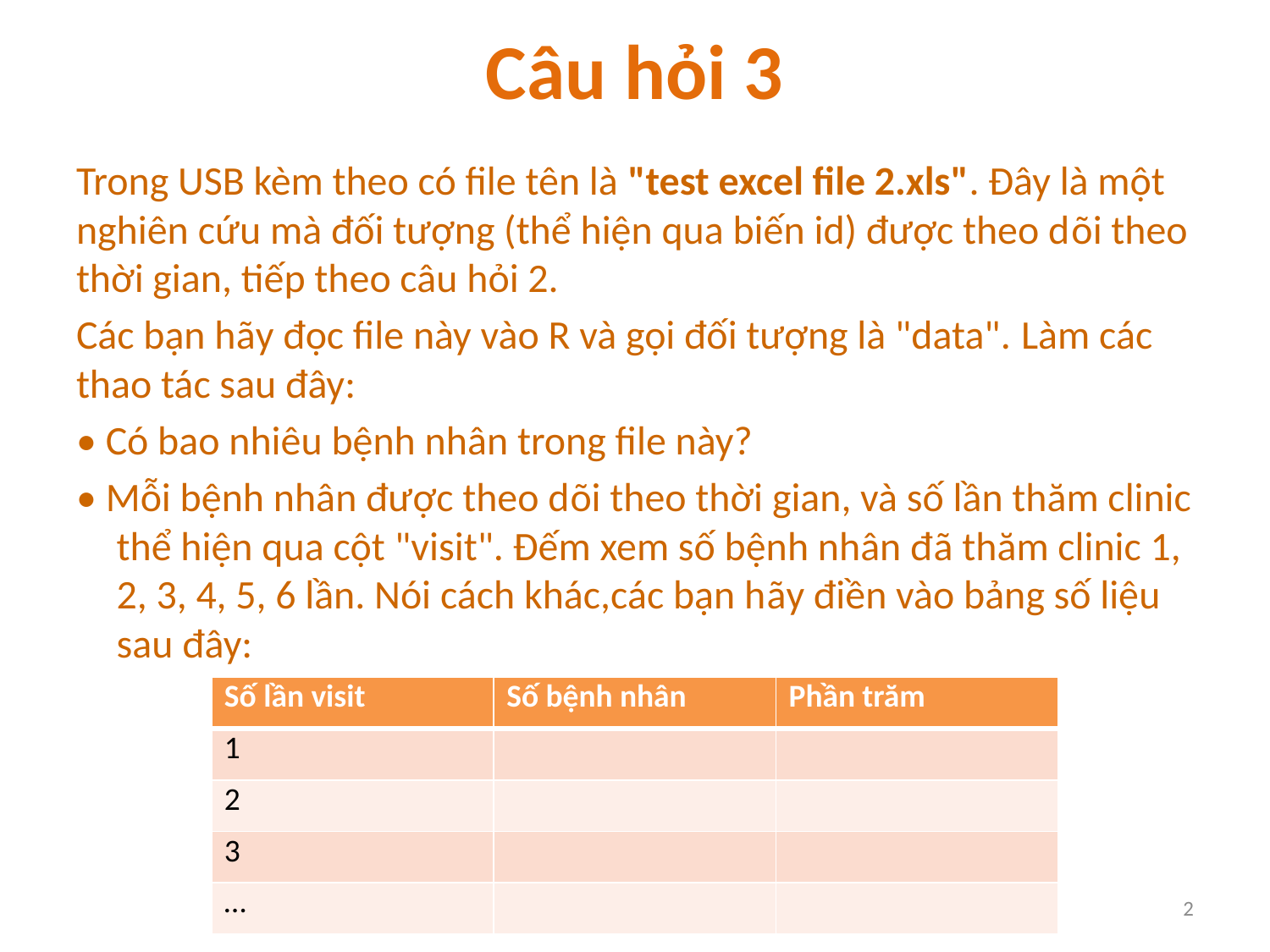

# Câu hỏi 3
Trong USB kèm theo có file tên là "test excel file 2.xls". Đây là một nghiên cứu mà đối tượng (thể hiện qua biến id) được theo dõi theo thời gian, tiếp theo câu hỏi 2.
Các bạn hãy đọc file này vào R và gọi đối tượng là "data". Làm các thao tác sau đây:
• Có bao nhiêu bệnh nhân trong file này?
• Mỗi bệnh nhân được theo dõi theo thời gian, và số lần thăm clinic thể hiện qua cột "visit". Đếm xem số bệnh nhân đã thăm clinic 1, 2, 3, 4, 5, 6 lần. Nói cách khác,các bạn hãy điền vào bảng số liệu sau đây:
| Số lần visit | Số bệnh nhân | Phần trăm |
| --- | --- | --- |
| 1 |  |  |
| 2 |  |  |
| 3 |  |  |
| … |  |  |
2